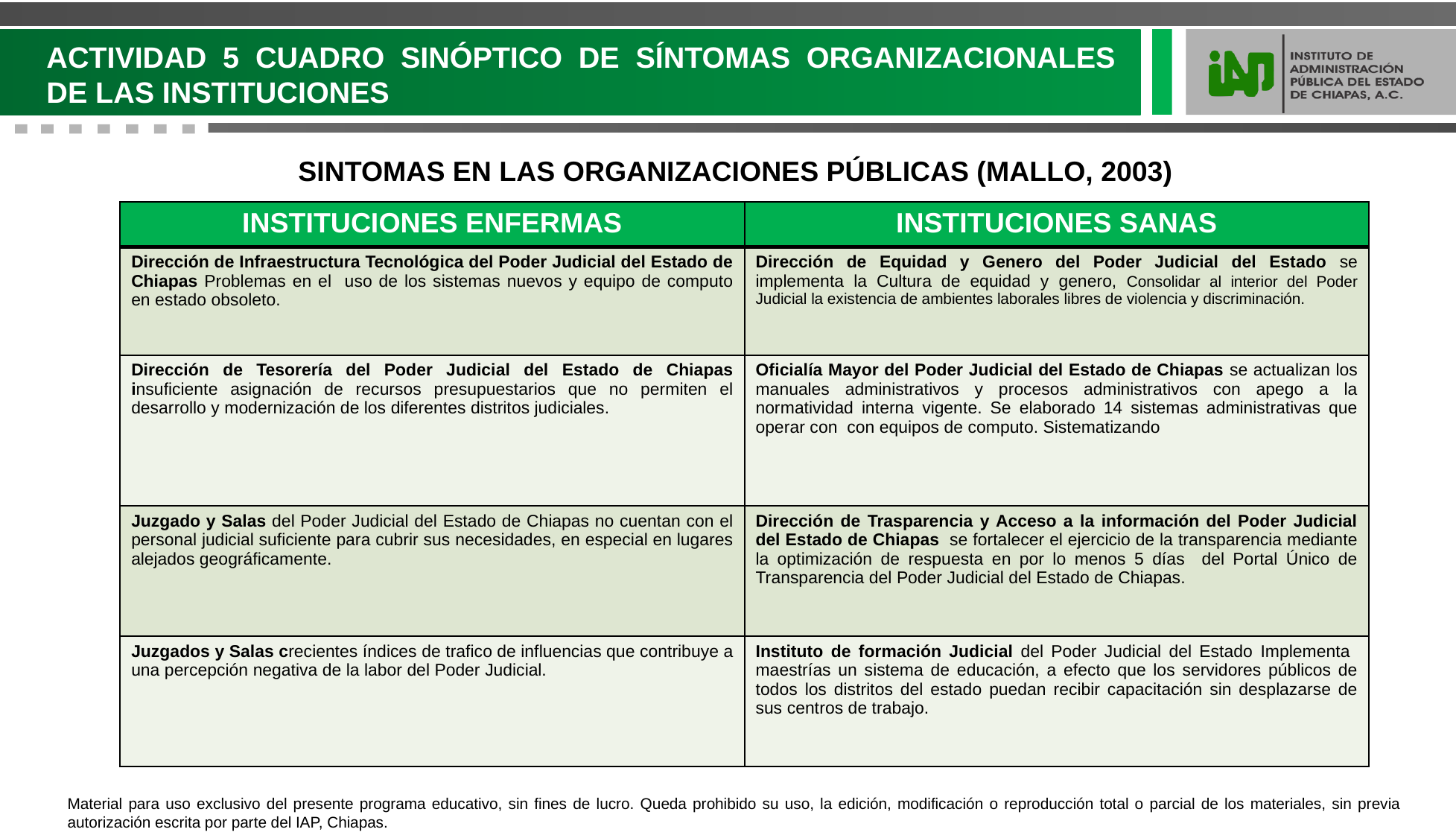

ACTIVIDAD 5 CUADRO SINÓPTICO DE SÍNTOMAS ORGANIZACIONALES DE LAS INSTITUCIONES
SINTOMAS EN LAS ORGANIZACIONES PÚBLICAS (MALLO, 2003)
| INSTITUCIONES ENFERMAS | INSTITUCIONES SANAS |
| --- | --- |
| Dirección de Infraestructura Tecnológica del Poder Judicial del Estado de Chiapas Problemas en el uso de los sistemas nuevos y equipo de computo en estado obsoleto. | Dirección de Equidad y Genero del Poder Judicial del Estado se implementa la Cultura de equidad y genero, Consolidar al interior del Poder Judicial la existencia de ambientes laborales libres de violencia y discriminación. |
| Dirección de Tesorería del Poder Judicial del Estado de Chiapas insuficiente asignación de recursos presupuestarios que no permiten el desarrollo y modernización de los diferentes distritos judiciales. | Oficialía Mayor del Poder Judicial del Estado de Chiapas se actualizan los manuales administrativos y procesos administrativos con apego a la normatividad interna vigente. Se elaborado 14 sistemas administrativas que operar con con equipos de computo. Sistematizando |
| Juzgado y Salas del Poder Judicial del Estado de Chiapas no cuentan con el personal judicial suficiente para cubrir sus necesidades, en especial en lugares alejados geográficamente. | Dirección de Trasparencia y Acceso a la información del Poder Judicial del Estado de Chiapas se fortalecer el ejercicio de la transparencia mediante la optimización de respuesta en por lo menos 5 días del Portal Único de Transparencia del Poder Judicial del Estado de Chiapas. |
| Juzgados y Salas crecientes índices de trafico de influencias que contribuye a una percepción negativa de la labor del Poder Judicial. | Instituto de formación Judicial del Poder Judicial del Estado Implementa maestrías un sistema de educación, a efecto que los servidores públicos de todos los distritos del estado puedan recibir capacitación sin desplazarse de sus centros de trabajo. |
Material para uso exclusivo del presente programa educativo, sin fines de lucro. Queda prohibido su uso, la edición, modificación o reproducción total o parcial de los materiales, sin previa autorización escrita por parte del IAP, Chiapas.